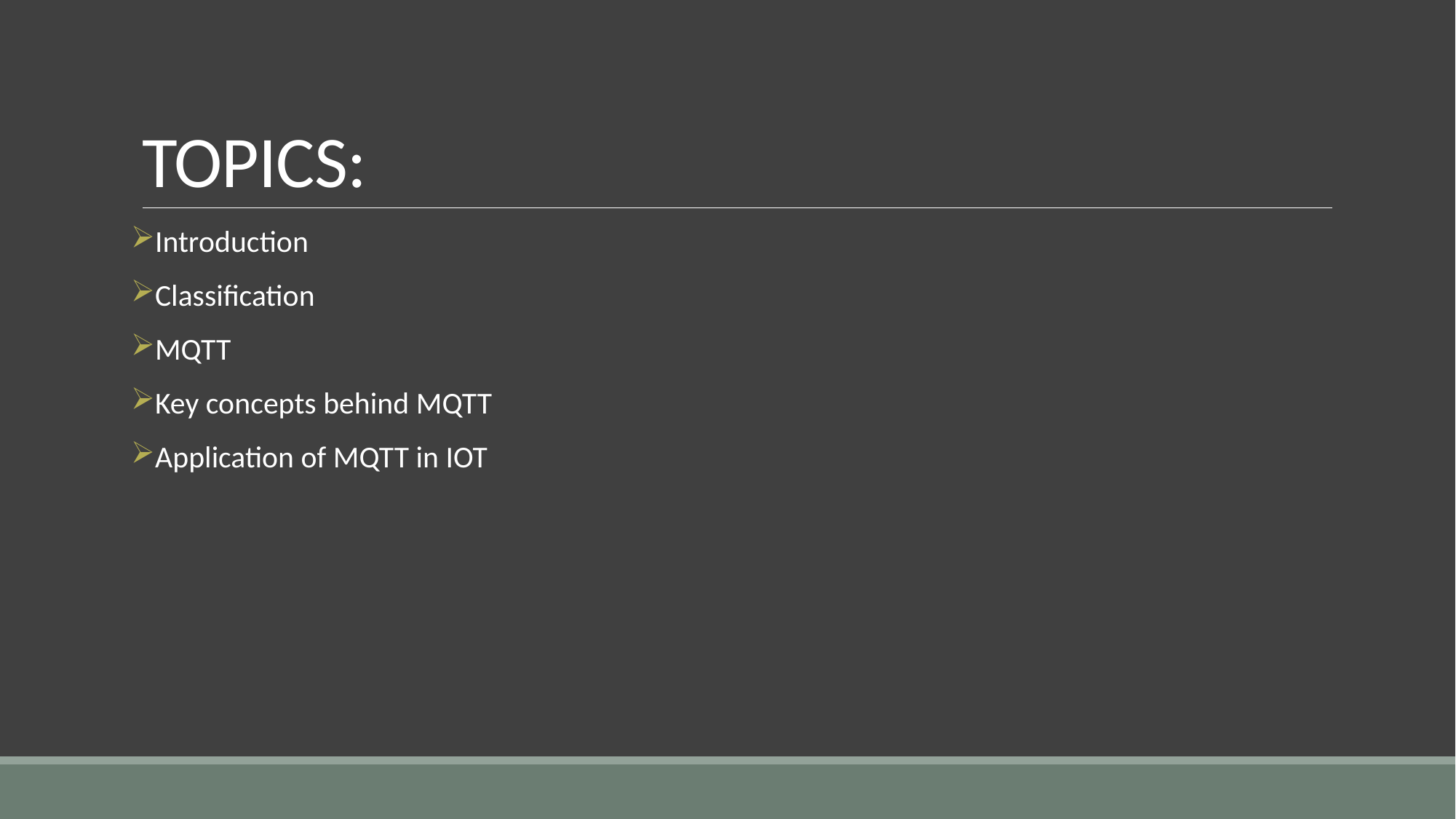

# TOPICS:
Introduction
Classification
MQTT
Key concepts behind MQTT
Application of MQTT in IOT